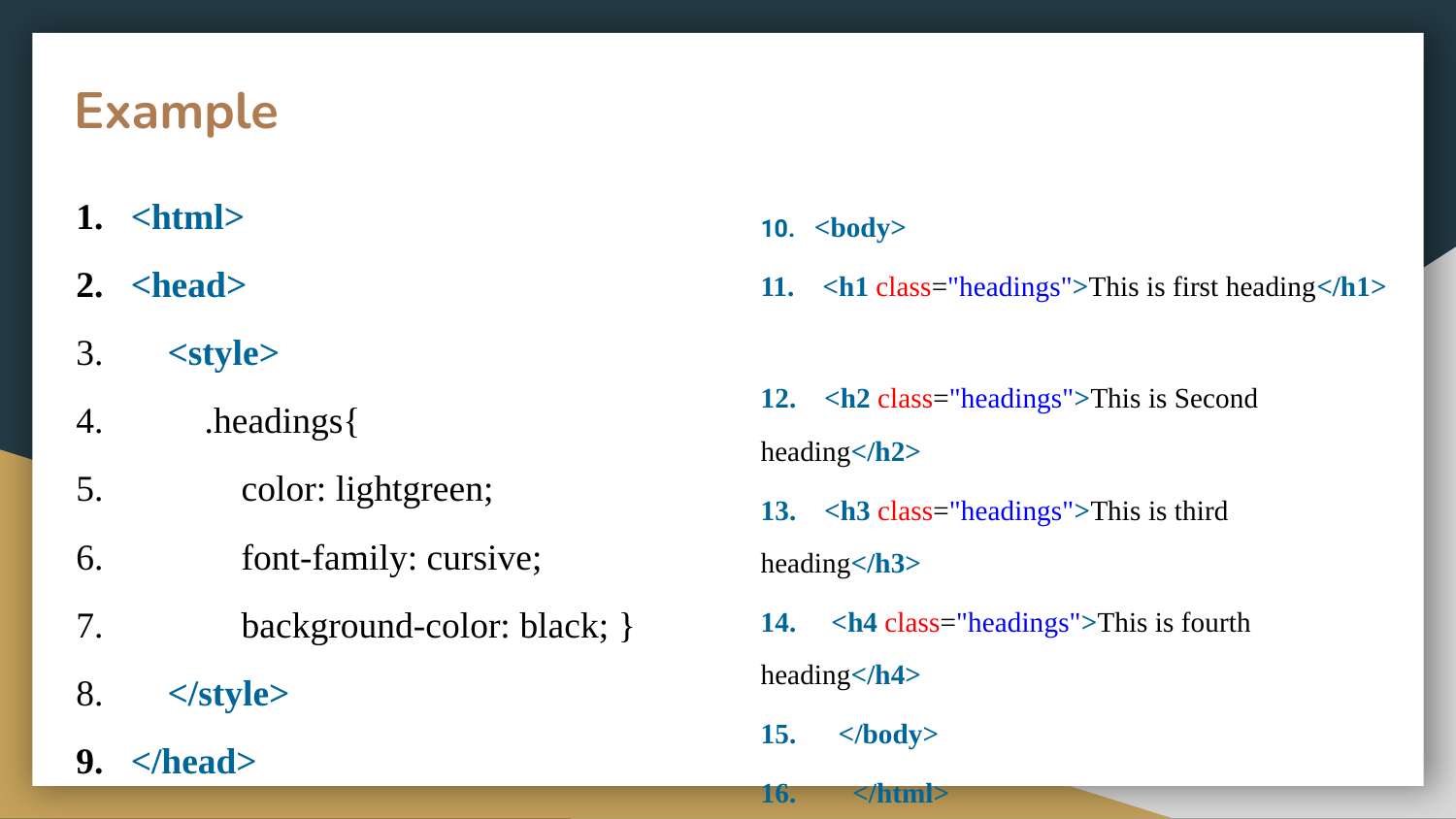

# Example
<html>
<head>
    <style>
        .headings{
            color: lightgreen;
            font-family: cursive;
            background-color: black; }
    </style>
</head>

10.   <body>
11.    <h1 class="headings">This is first heading</h1>
12.    <h2 class="headings">This is Second heading</h2>
13.    <h3 class="headings">This is third heading</h3>
14.     <h4 class="headings">This is fourth heading</h4>
15.      </body>
16.        </html>